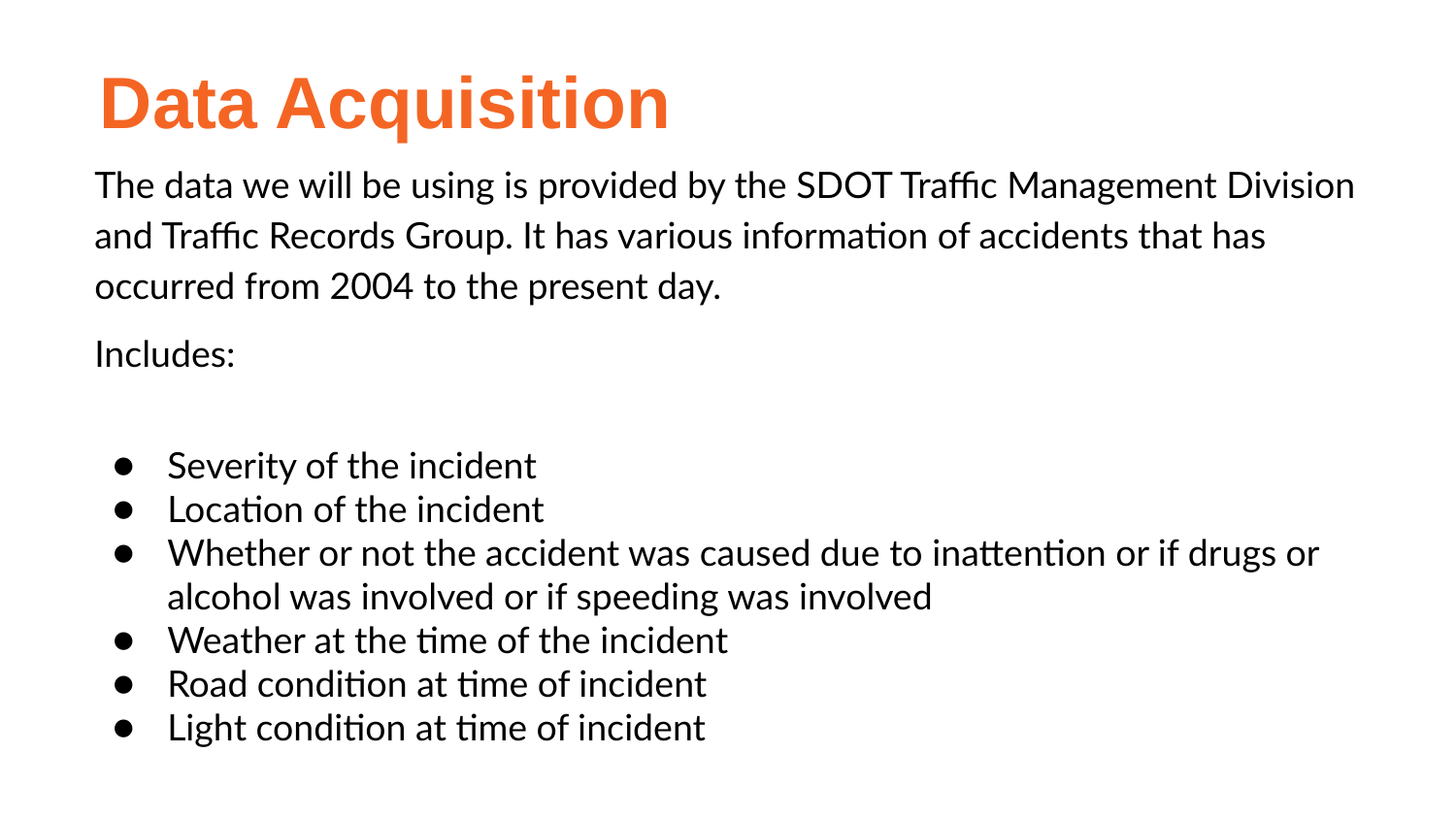

Data Acquisition
The data we will be using is provided by the SDOT Traffic Management Division and Traffic Records Group. It has various information of accidents that has occurred from 2004 to the present day.
Includes:
Severity of the incident
Location of the incident
Whether or not the accident was caused due to inattention or if drugs or alcohol was involved or if speeding was involved
Weather at the time of the incident
Road condition at time of incident
Light condition at time of incident